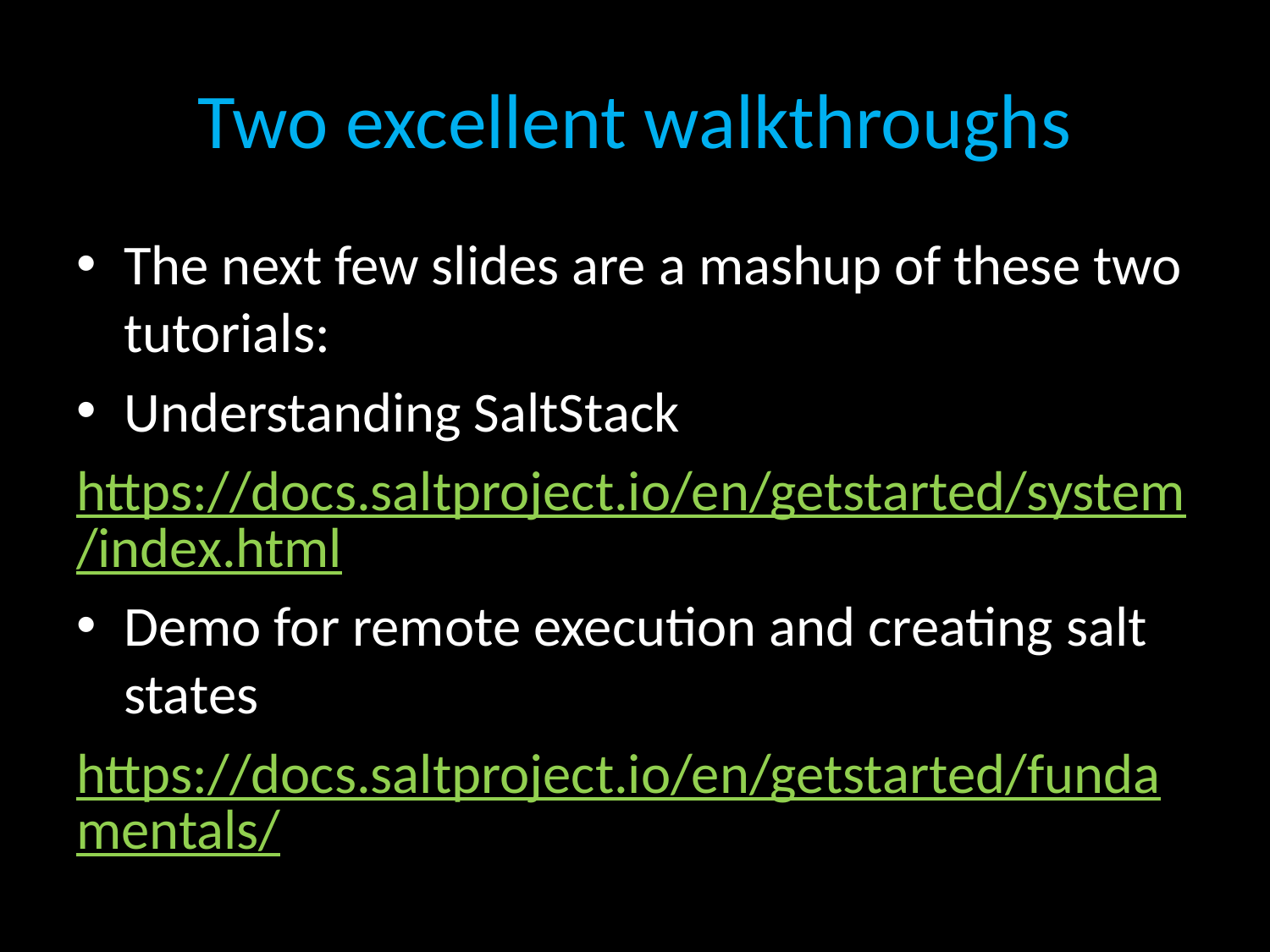

# Two excellent walkthroughs
The next few slides are a mashup of these two tutorials:
Understanding SaltStack
https://docs.saltproject.io/en/getstarted/system/index.html
Demo for remote execution and creating salt states
https://docs.saltproject.io/en/getstarted/fundamentals/